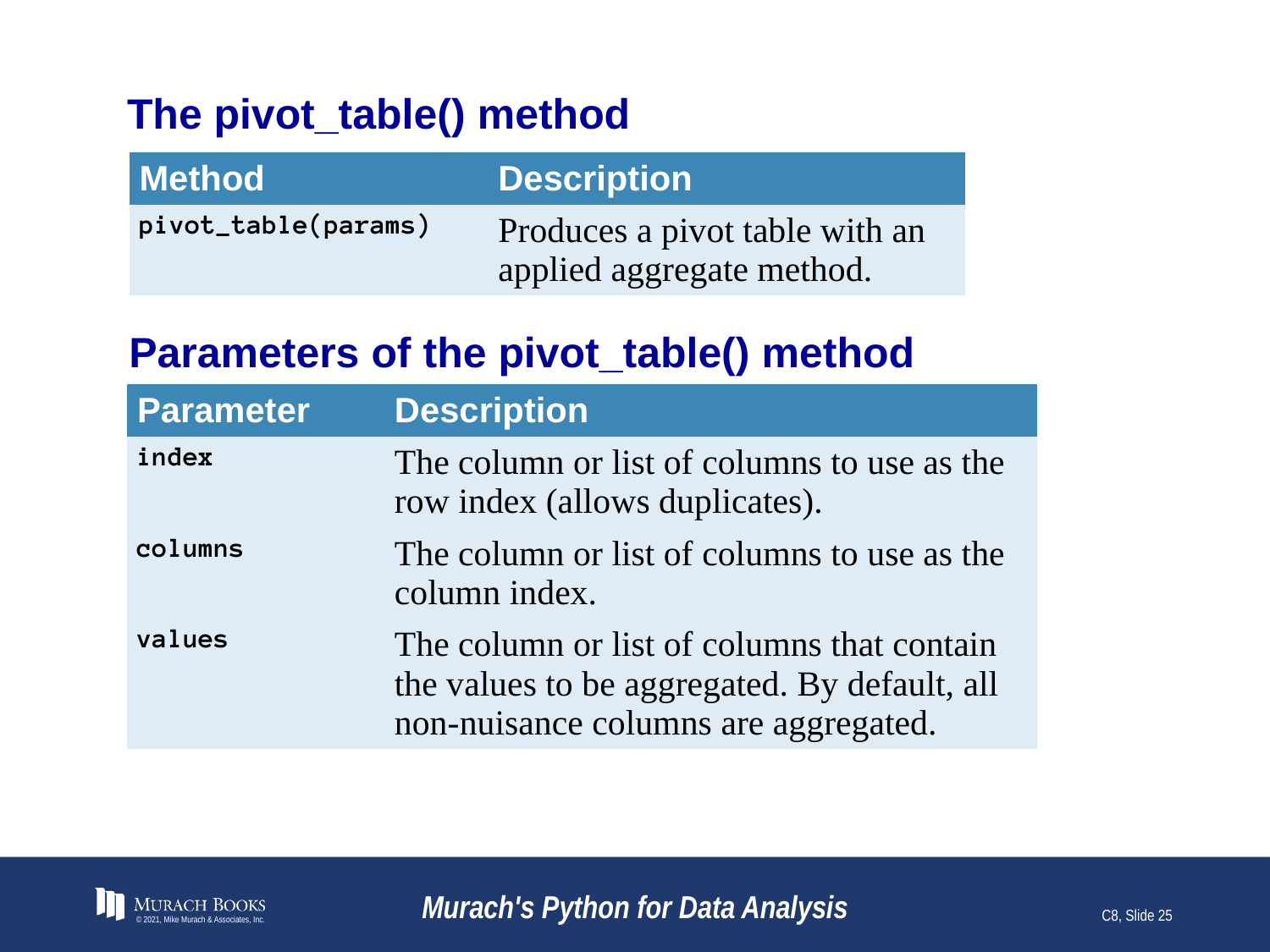

# The pivot_table() method
| Method | Description |
| --- | --- |
| pivot\_table(params) | Produces a pivot table with an applied aggregate method. |
Parameters of the pivot_table() method

| Parameter | Description |
| --- | --- |
| index | The column or list of columns to use as the row index (allows duplicates). |
| columns | The column or list of columns to use as the column index. |
| values | The column or list of columns that contain the values to be aggregated. By default, all non-nuisance columns are aggregated. |
© 2021, Mike Murach & Associates, Inc.
Murach's Python for Data Analysis

C8, Slide 25